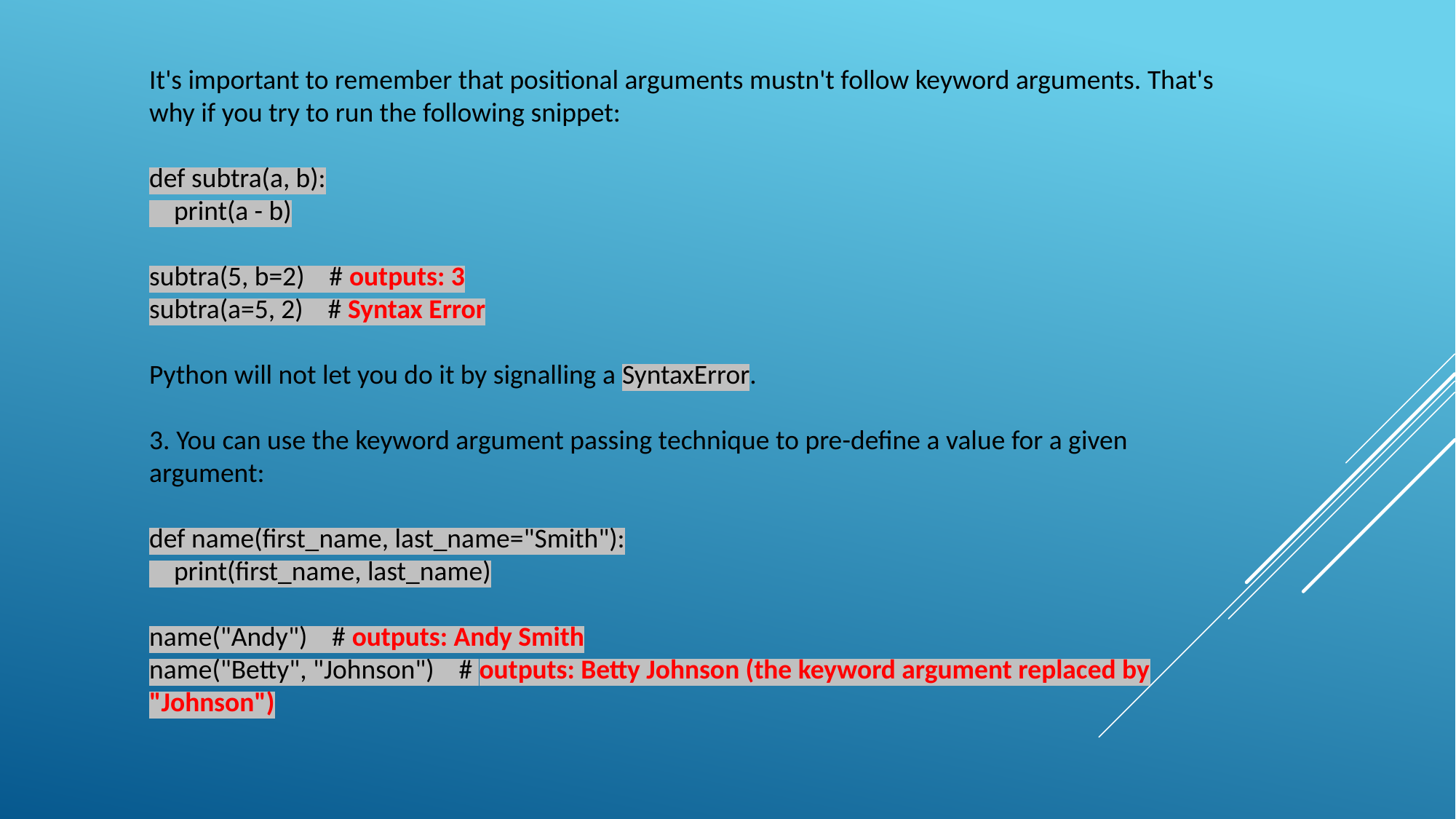

It's important to remember that positional arguments mustn't follow keyword arguments. That's why if you try to run the following snippet:

def subtra(a, b):
    print(a - b)

subtra(5, b=2)    # outputs: 3
subtra(a=5, 2)    # Syntax Error

Python will not let you do it by signalling a SyntaxError.

3. You can use the keyword argument passing technique to pre-define a value for a given argument:

def name(first_name, last_name="Smith"):
    print(first_name, last_name)

name("Andy")    # outputs: Andy Smith
name("Betty", "Johnson")    # outputs: Betty Johnson (the keyword argument replaced by "Johnson")